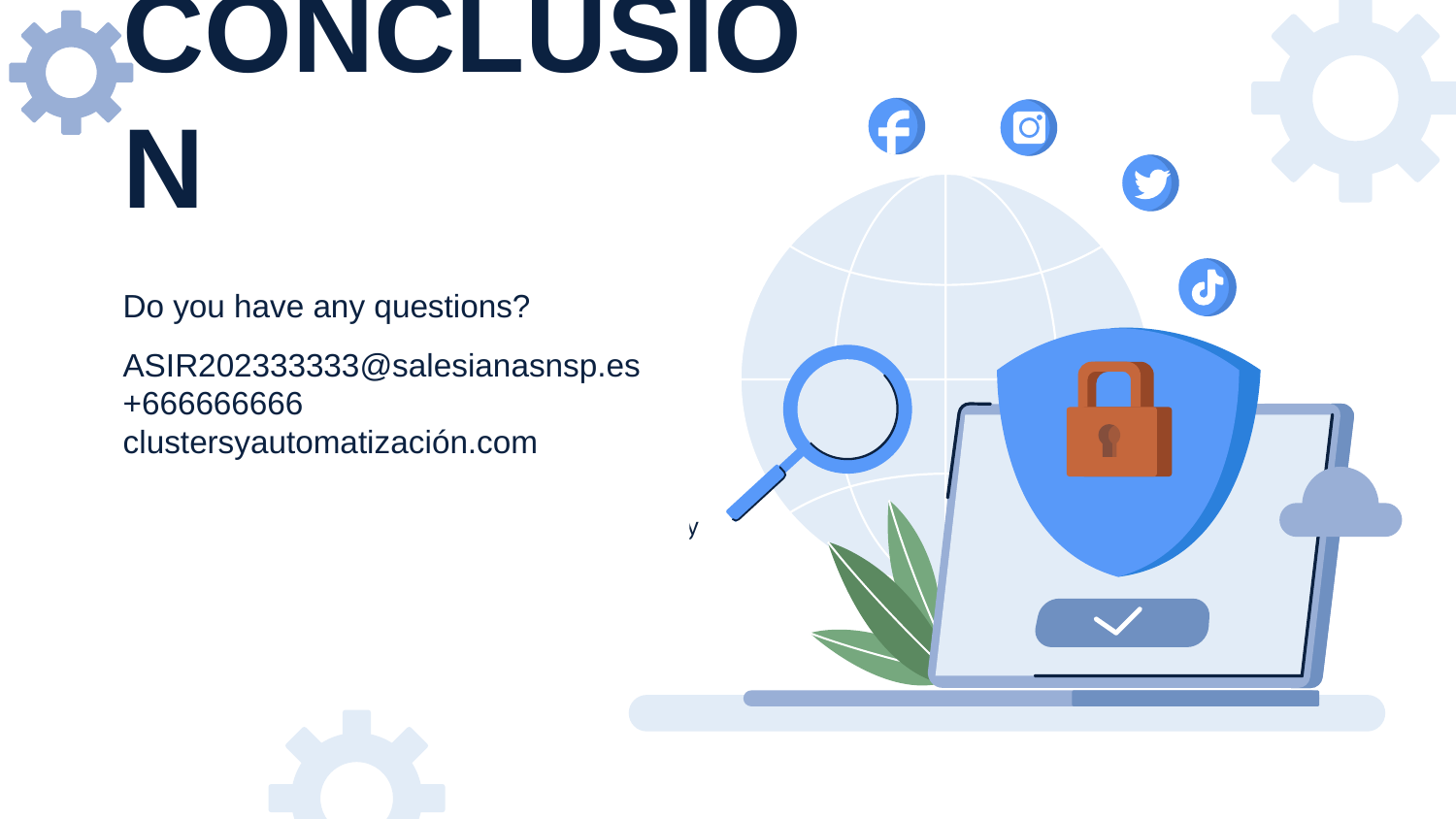

# CONCLUSIÓN

Do you have any questions?
ASIR202333333@salesianasnsp.es
+666666666
clustersyautomatización.com